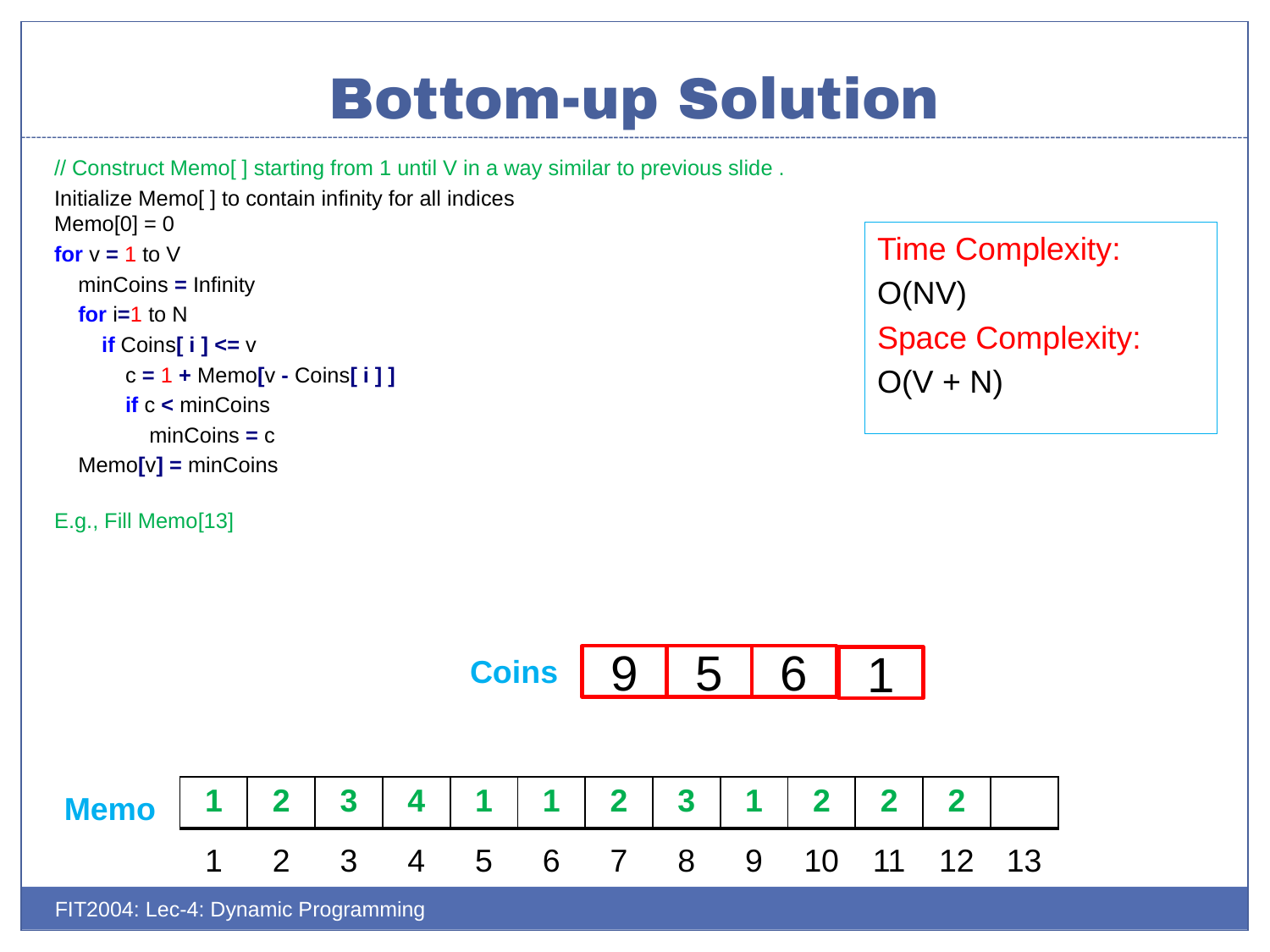

# Bottom-up Solution
// Construct Memo[ ] starting from 1 until V in a way similar to previous slide .
Initialize Memo[ ] to contain infinity for all indices
Memo[0] = 0
for v = 1 to V
    minCoins = Infinity
    for i=1 to N
        if Coins[ i ] <= v
            c = 1 + Memo[v - Coins[ i ] ]
            if c < minCoins
                minCoins = c
    Memo[v] = minCoins
E.g., Fill Memo[13]

Time Complexity:
O(NV)
Space Complexity:
O(V + N)

Coins
9
5
6
1
| 1 | 2 | 3 | 4 | 1 | 1 | 2 | 3 | 1 | 2 | 2 | 2 |  |
| --- | --- | --- | --- | --- | --- | --- | --- | --- | --- | --- | --- | --- |
Memo
| 1 | 2 | 3 | 4 | 5 | 6 | 7 | 8 | 9 | 10 | 11 | 12 | 13 |
| --- | --- | --- | --- | --- | --- | --- | --- | --- | --- | --- | --- | --- |
FIT2004: Lec-4: Dynamic Programming